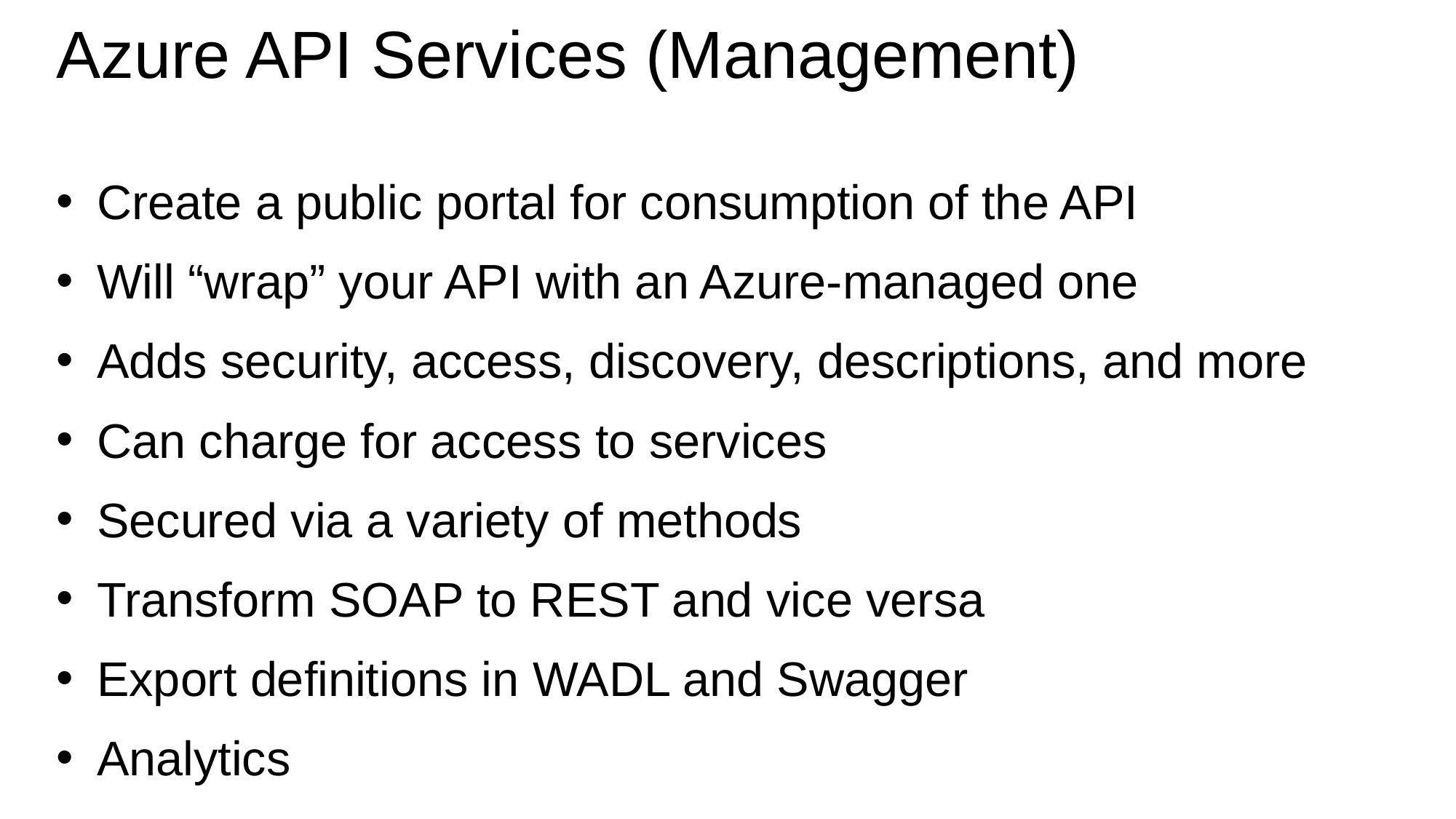

# Azure API Services (Management)
Create a public portal for consumption of the API
Will “wrap” your API with an Azure-managed one
Adds security, access, discovery, descriptions, and more
Can charge for access to services
Secured via a variety of methods
Transform SOAP to REST and vice versa
Export definitions in WADL and Swagger
Analytics